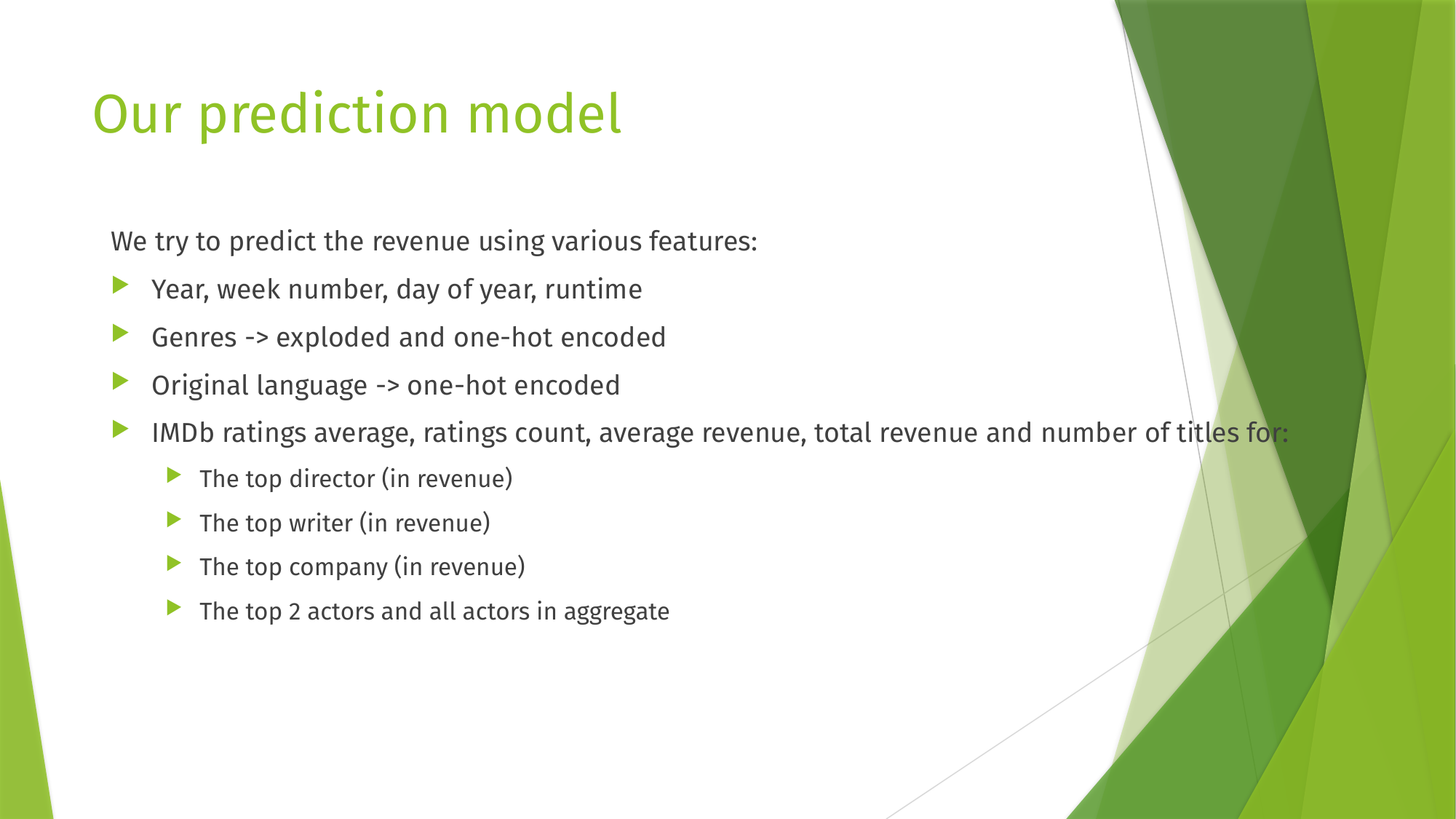

# Our prediction model
We try to predict the revenue using various features:
Year, week number, day of year, runtime
Genres -> exploded and one-hot encoded
Original language -> one-hot encoded
IMDb ratings average, ratings count, average revenue, total revenue and number of titles for:
The top director (in revenue)
The top writer (in revenue)
The top company (in revenue)
The top 2 actors and all actors in aggregate